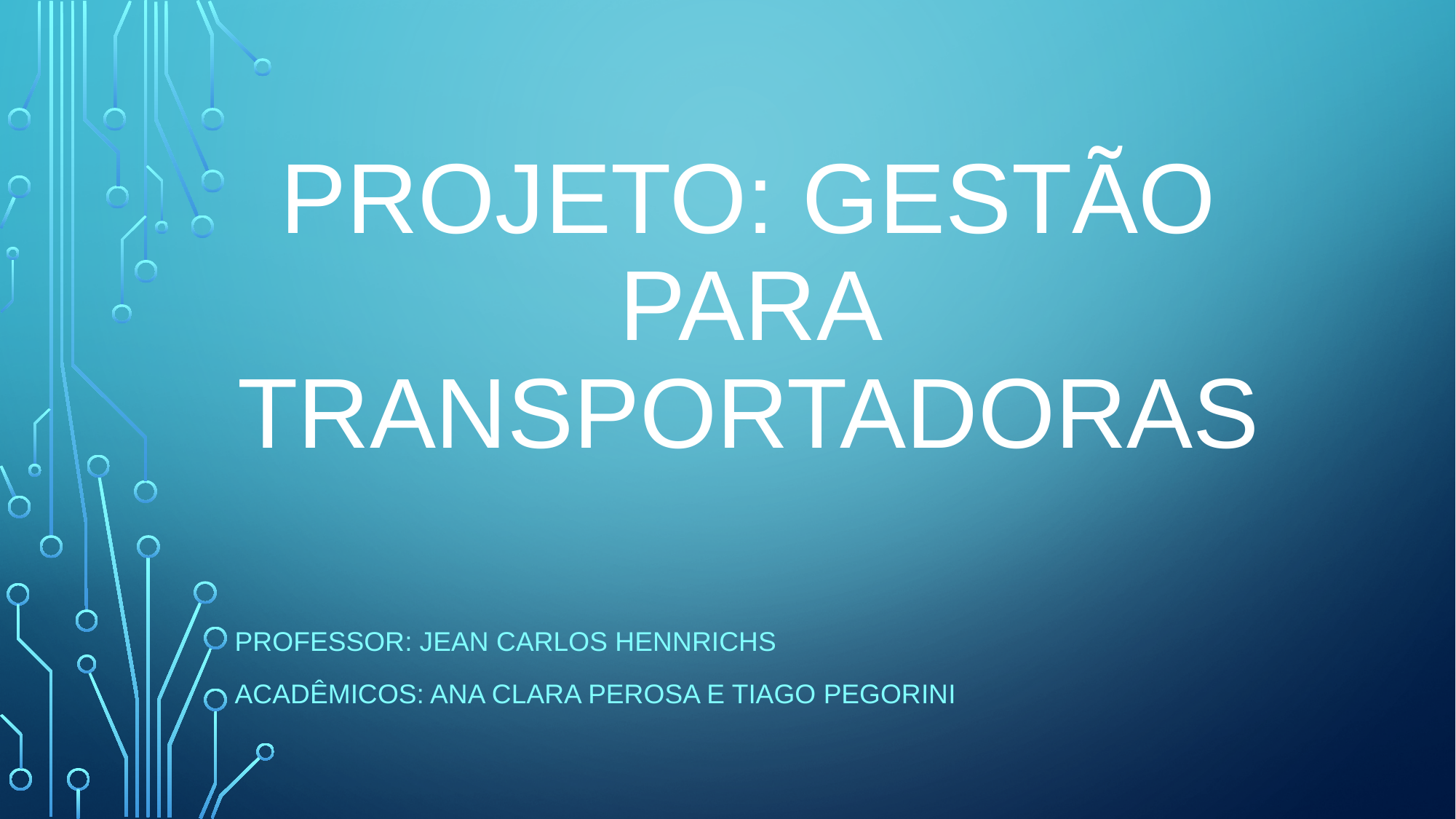

# Projeto: gestão para transportadoras

Professor: Jean carlos hennrichs
Acadêmicos: ana clara perosa e tiago pegorini